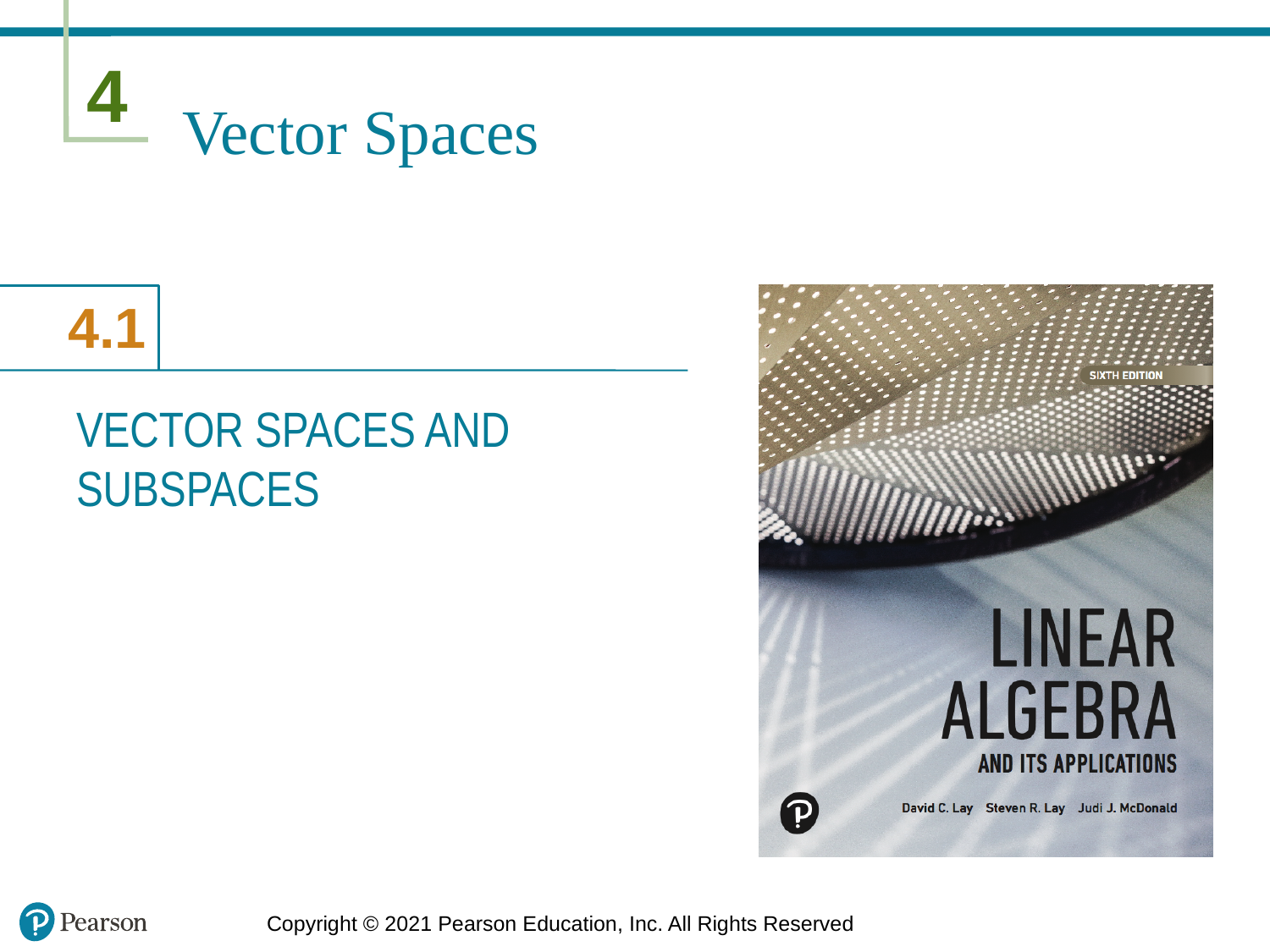

# Vector Spaces
VECTOR SPACES AND SUBSPACES
Copyright © 2021 Pearson Education, Inc. All Rights Reserved